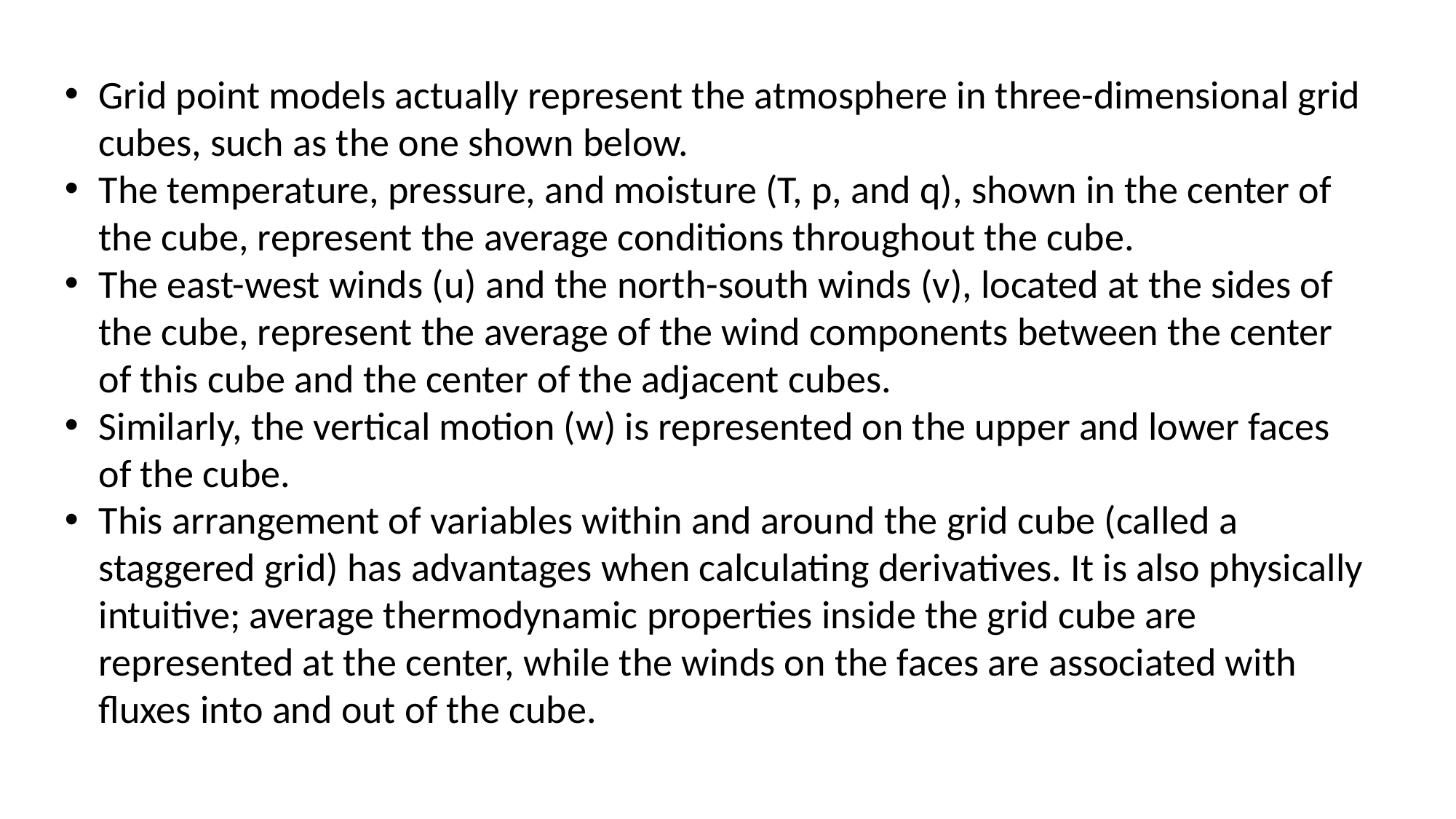

Grid point models actually represent the atmosphere in three-dimensional grid cubes, such as the one shown below.
The temperature, pressure, and moisture (T, p, and q), shown in the center of the cube, represent the average conditions throughout the cube.
The east-west winds (u) and the north-south winds (v), located at the sides of the cube, represent the average of the wind components between the center of this cube and the center of the adjacent cubes.
Similarly, the vertical motion (w) is represented on the upper and lower faces of the cube.
This arrangement of variables within and around the grid cube (called a staggered grid) has advantages when calculating derivatives. It is also physically intuitive; average thermodynamic properties inside the grid cube are represented at the center, while the winds on the faces are associated with fluxes into and out of the cube.